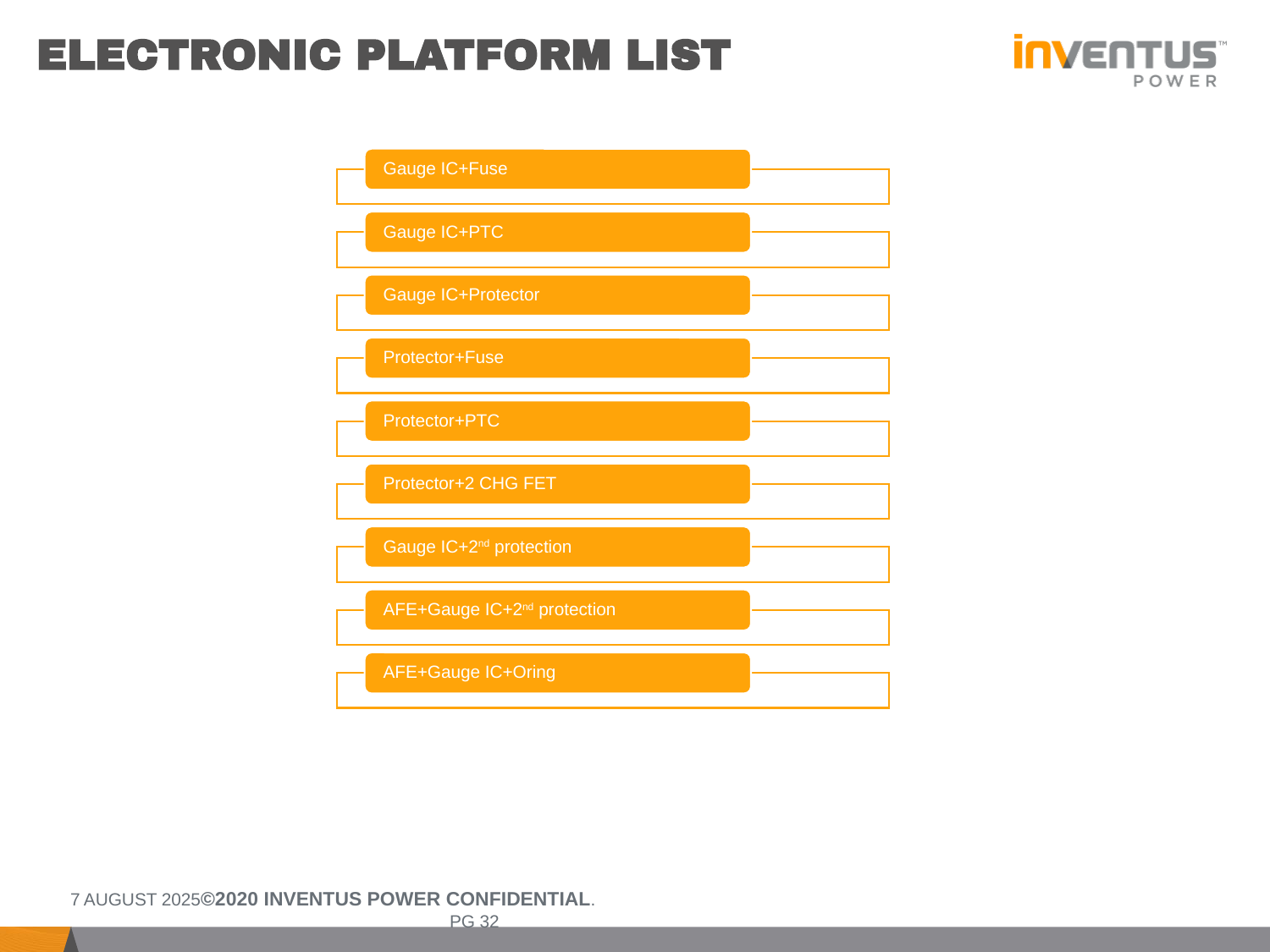

# Electronic platform list
Gauge IC+Fuse
Gauge IC+PTC
Gauge IC+Protector
Protector+Fuse
Protector+PTC
Protector+2 CHG FET
Gauge IC+2nd protection
AFE+Gauge IC+2nd protection
AFE+Gauge IC+Oring